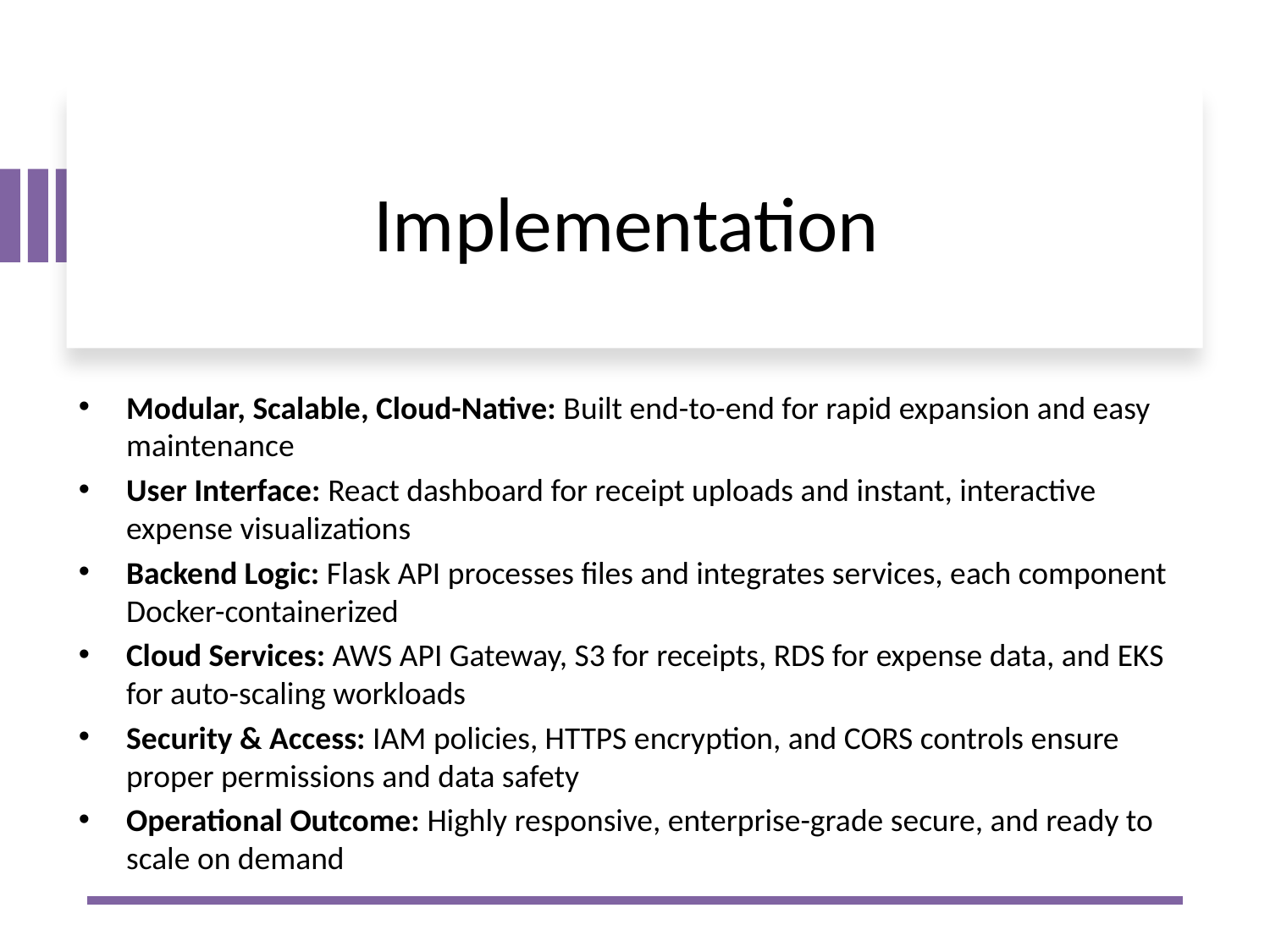

# Implementation

Modular, Scalable, Cloud-Native: Built end-to-end for rapid expansion and easy maintenance
User Interface: React dashboard for receipt uploads and instant, interactive expense visualizations
Backend Logic: Flask API processes files and integrates services, each component Docker-containerized
Cloud Services: AWS API Gateway, S3 for receipts, RDS for expense data, and EKS for auto-scaling workloads
Security & Access: IAM policies, HTTPS encryption, and CORS controls ensure proper permissions and data safety
Operational Outcome: Highly responsive, enterprise-grade secure, and ready to scale on demand